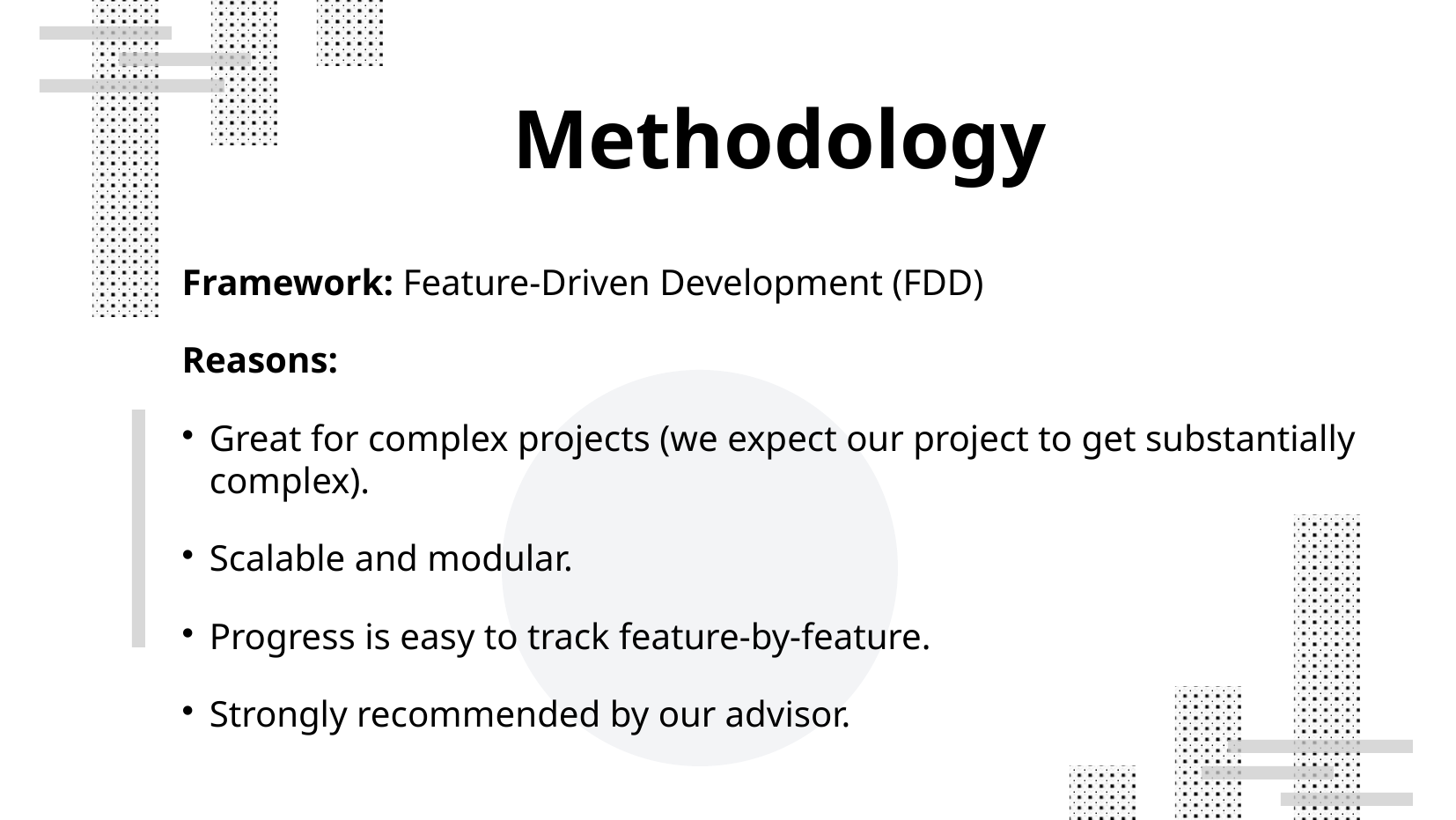

# Methodology
Framework: Feature-Driven Development (FDD)
Reasons:
Great for complex projects (we expect our project to get substantially complex).
Scalable and modular.
Progress is easy to track feature-by-feature.
Strongly recommended by our advisor.